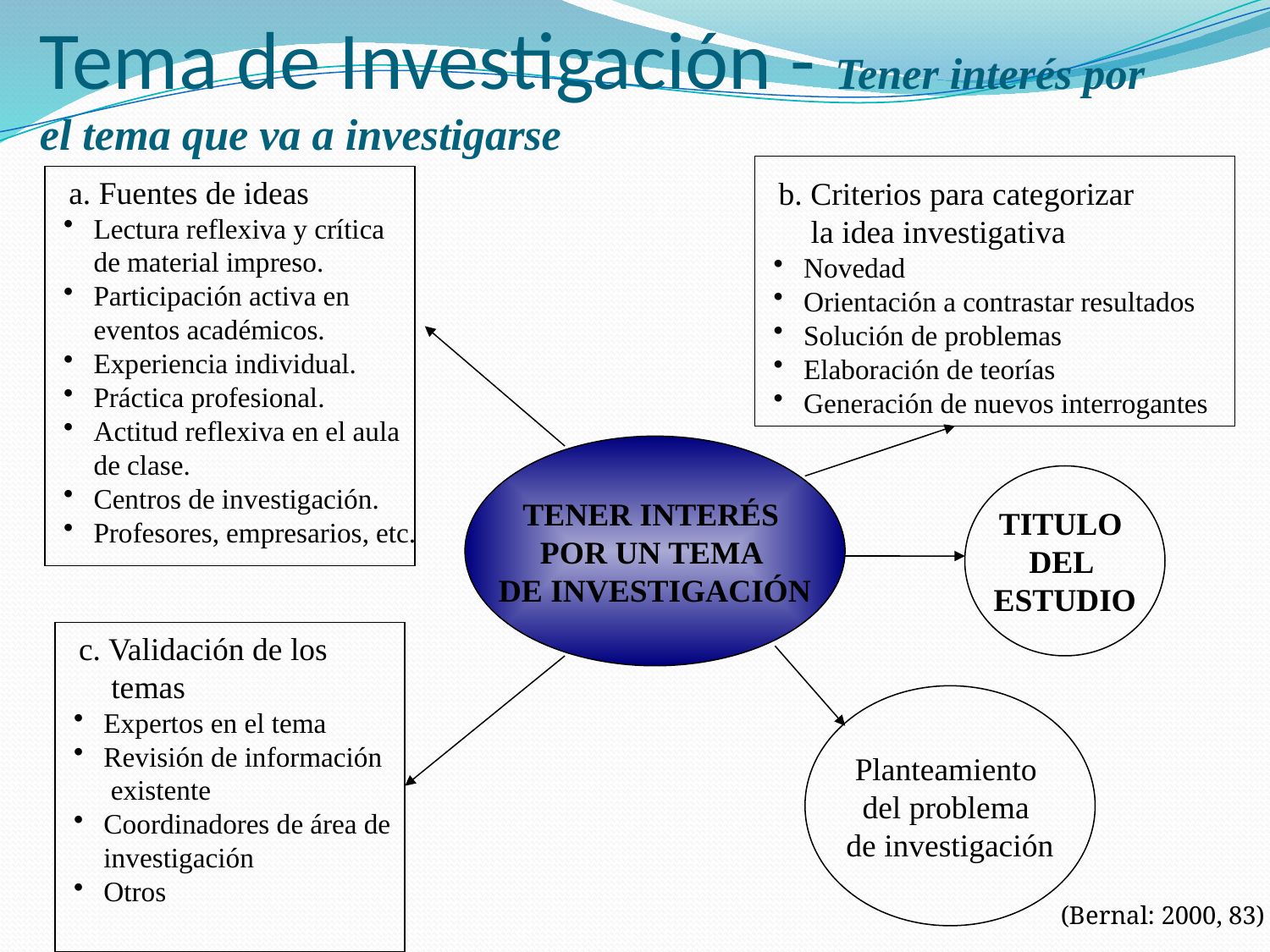

# Tema de Investigación - Tener interés por el tema que va a investigarse

b. Criterios para categorizar
    la idea investigativa
Novedad
Orientación a contrastar resultados
Solución de problemas
Elaboración de teorías
Generación de nuevos interrogantes

a. Fuentes de ideas
Lectura reflexiva y crítica
de material impreso.
Participación activa en
eventos académicos.
Experiencia individual.
Práctica profesional.
Actitud reflexiva en el aula
de clase.
Centros de investigación.
Profesores, empresarios, etc.

TENER INTERÉS
POR UN TEMA
DE INVESTIGACIÓN
TITULO
DEL
ESTUDIO

c. Validación de los
    temas
Expertos en el tema
Revisión de información
 existente
Coordinadores de área de investigación
Otros

Planteamiento
del problema
de investigación
(Bernal: 2000, 83)